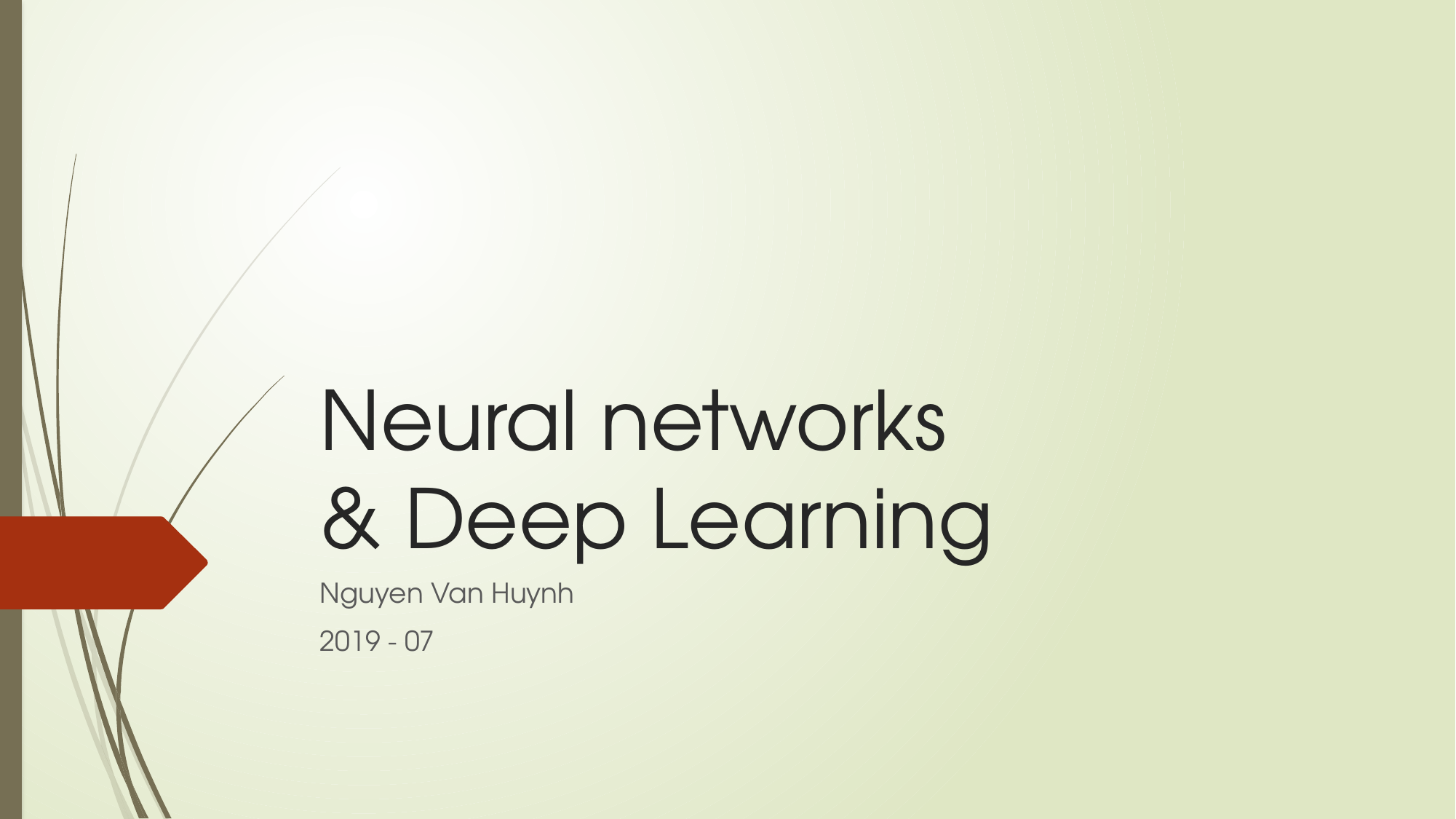

# Neural networks & Deep Learning
Nguyen Van Huynh
2019 - 07